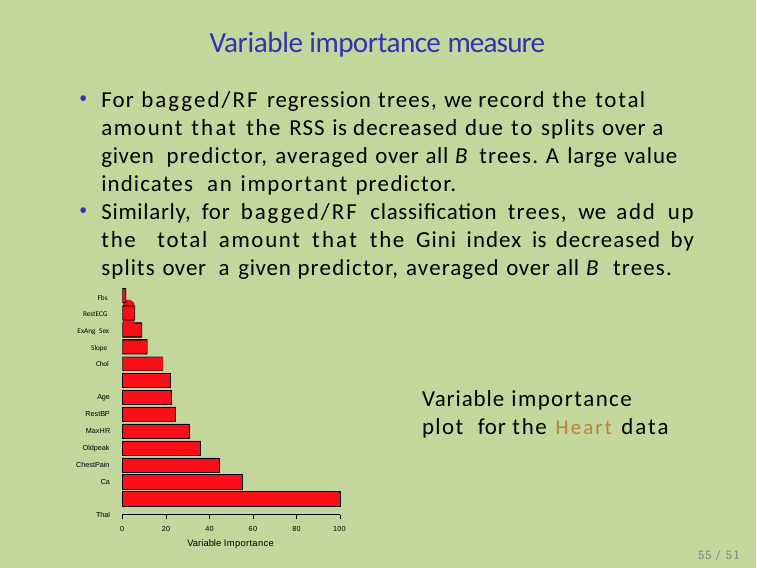

# Variable importance measure
For bagged/RF regression trees, we record the total  amount that the RSS is decreased due to splits over a given  predictor, averaged over all B trees. A large value indicates  an important predictor.
Similarly, for bagged/RF classification trees, we add up the  total amount that the Gini index is decreased by splits over  a given predictor, averaged over all B trees.
Fbs  RestECG  ExAng  Sex  Slope  Chol

Variable importance plot  for the Heart data

Age

RestBP

MaxHR

Oldpeak

ChestPain
Ca  Thal

20	40	60	80
Variable Importance
0
100
55 / 51